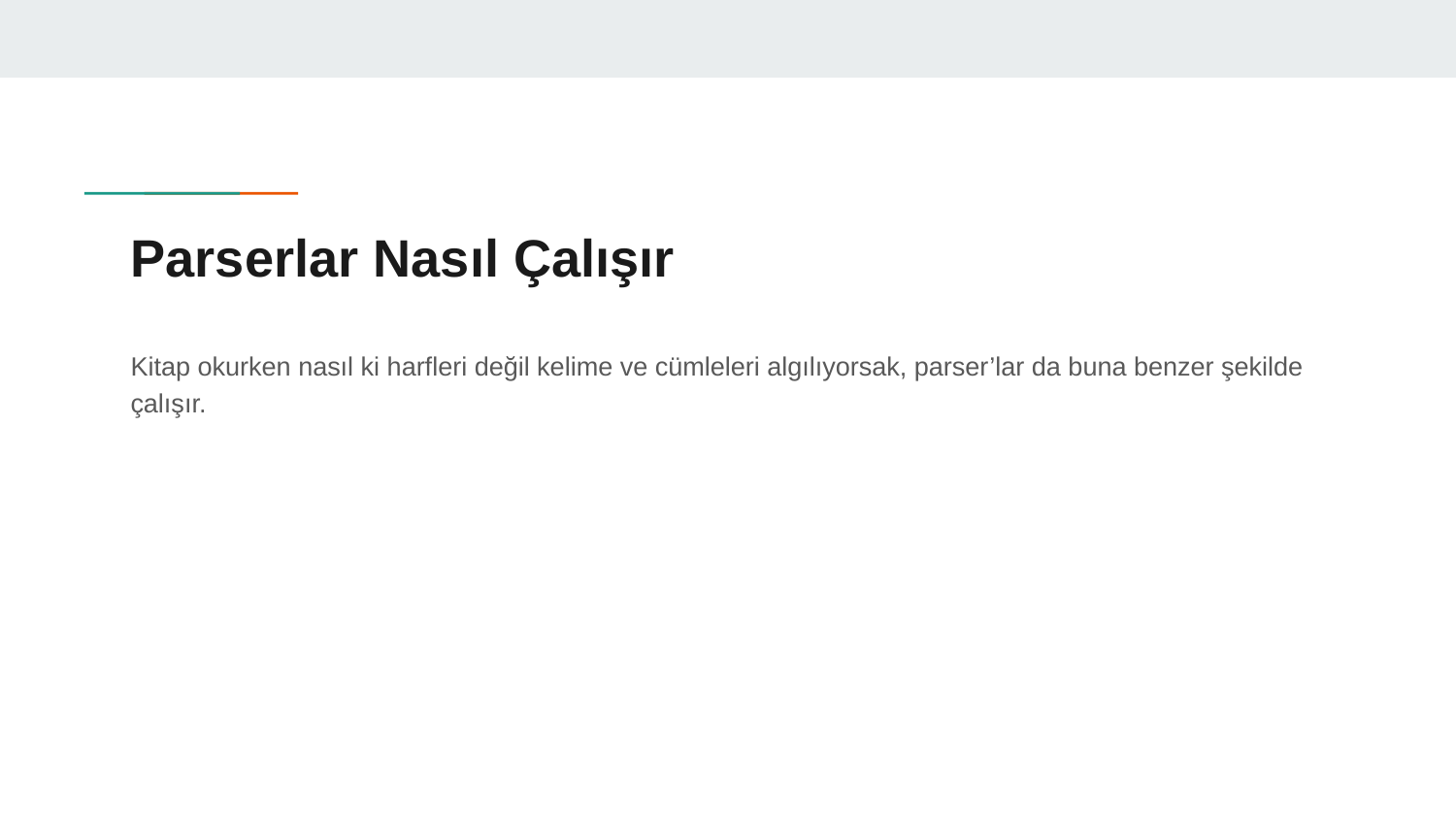

# Parserlar Nasıl Çalışır
Kitap okurken nasıl ki harfleri değil kelime ve cümleleri algılıyorsak, parser’lar da buna benzer şekilde çalışır.